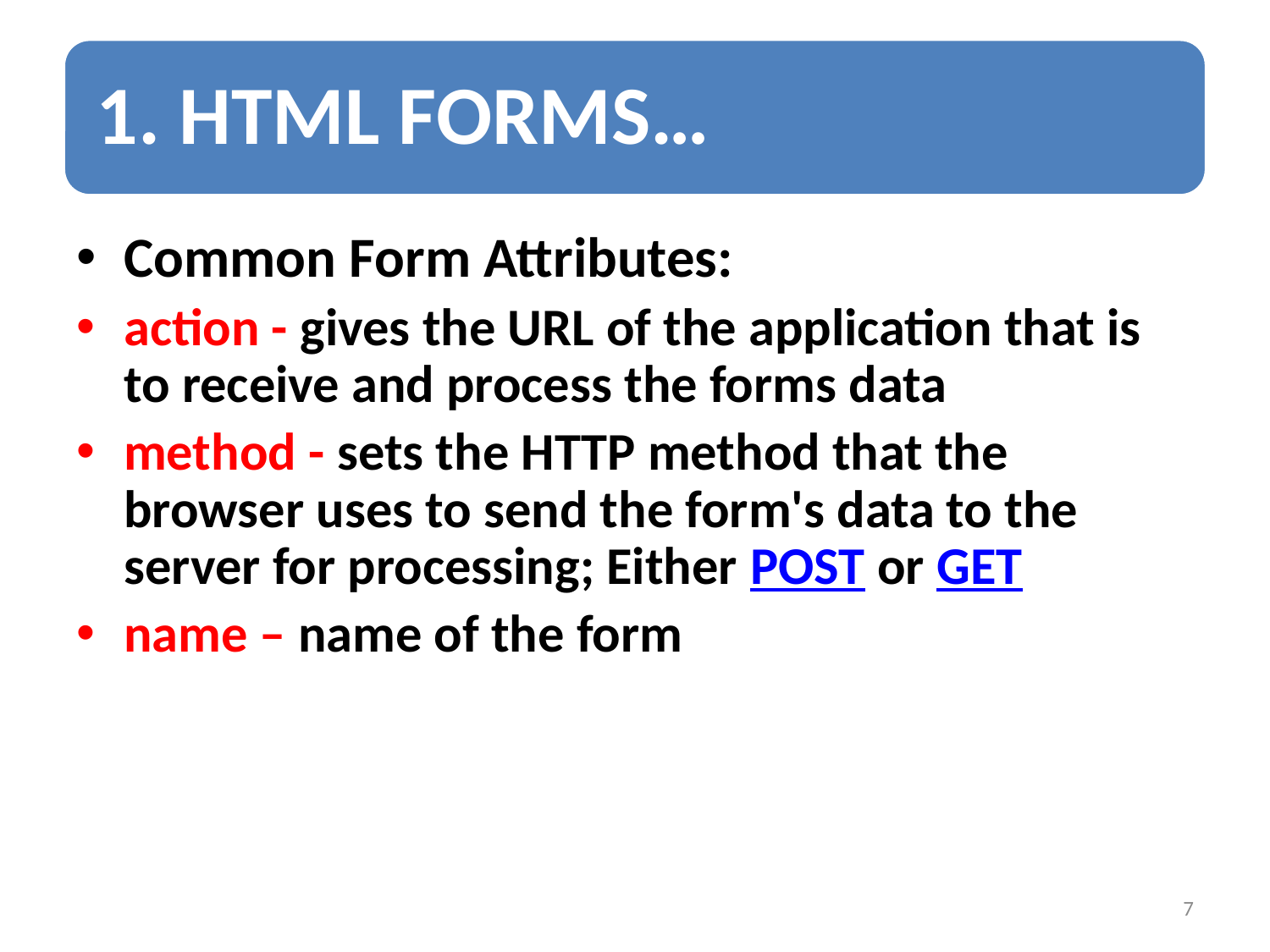

1. HTML FORMS…
Common Form Attributes:
action - gives the URL of the application that is to receive and process the forms data
method - sets the HTTP method that the browser uses to send the form's data to the server for processing; Either POST or GET
name – name of the form

7